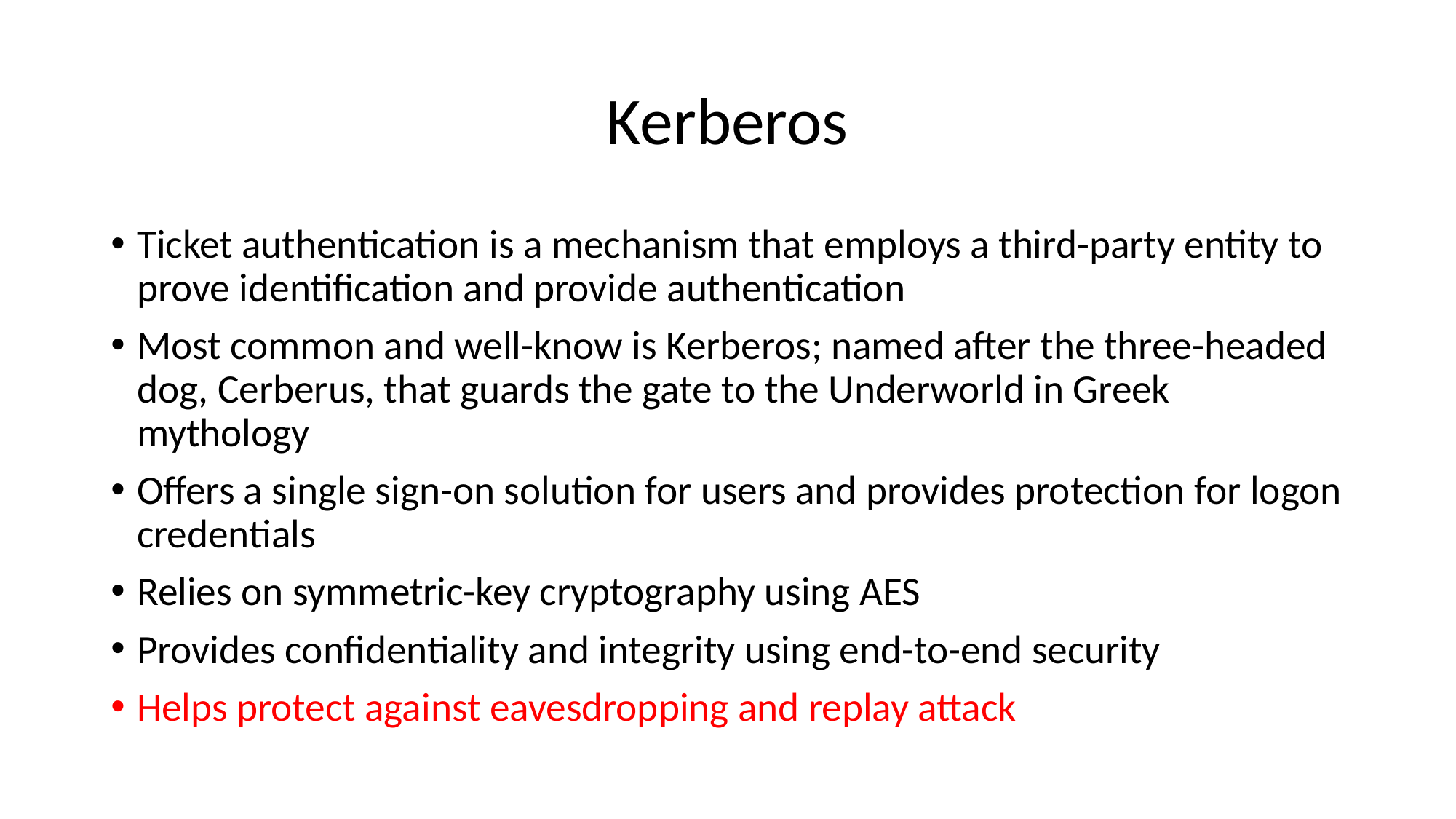

# Kerberos
Ticket authentication is a mechanism that employs a third-party entity to prove identification and provide authentication
Most common and well-know is Kerberos; named after the three-headed dog, Cerberus, that guards the gate to the Underworld in Greek mythology
Offers a single sign-on solution for users and provides protection for logon credentials
Relies on symmetric-key cryptography using AES
Provides confidentiality and integrity using end-to-end security
Helps protect against eavesdropping and replay attack